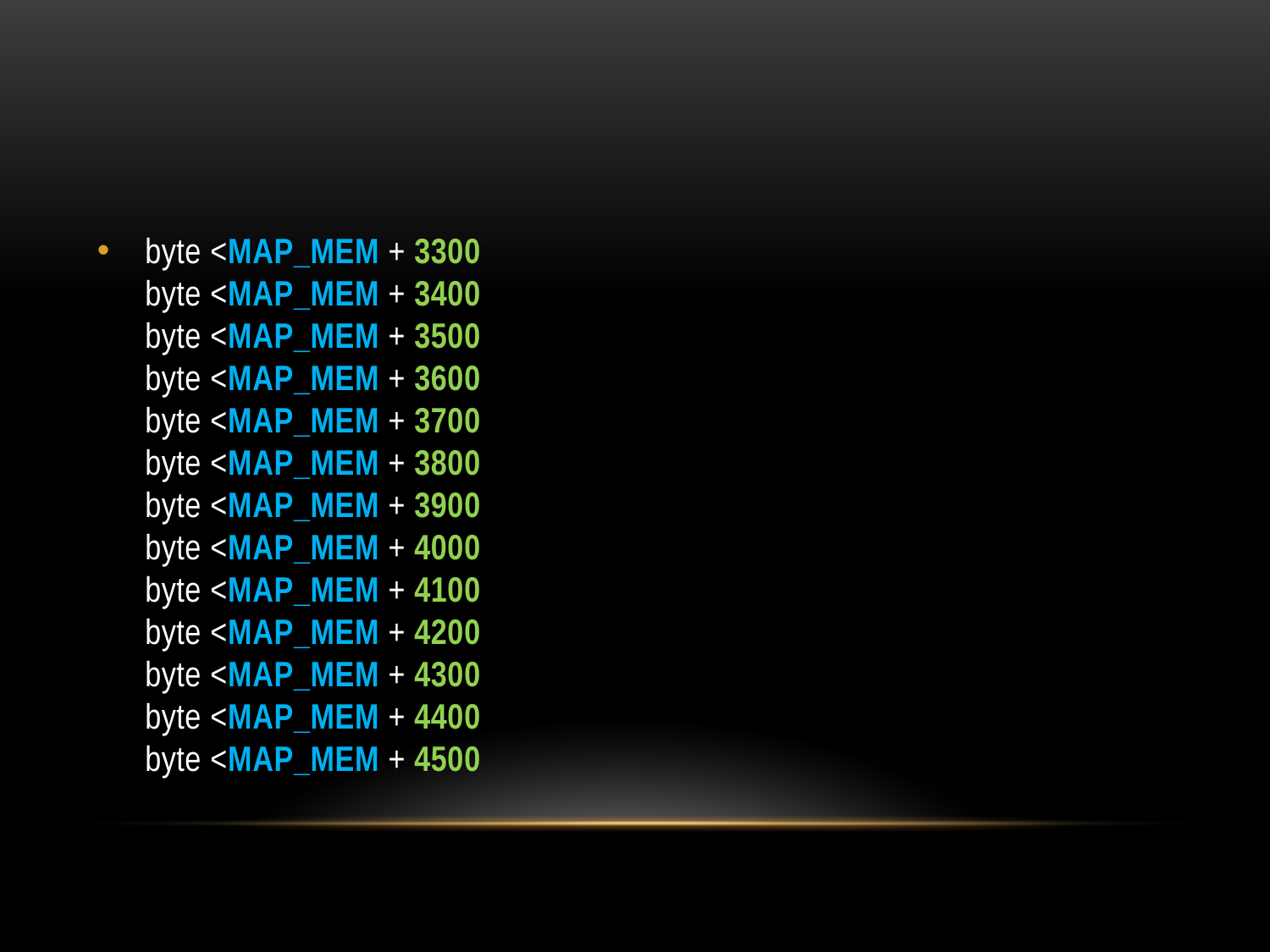

#
byte <MAP_MEM + 3300
byte <MAP_MEM + 3400
byte <MAP_MEM + 3500
byte <MAP_MEM + 3600
byte <MAP_MEM + 3700
byte <MAP_MEM + 3800
byte <MAP_MEM + 3900
byte <MAP_MEM + 4000
byte <MAP_MEM + 4100
byte <MAP_MEM + 4200
byte <MAP_MEM + 4300
byte <MAP_MEM + 4400
byte <MAP_MEM + 4500